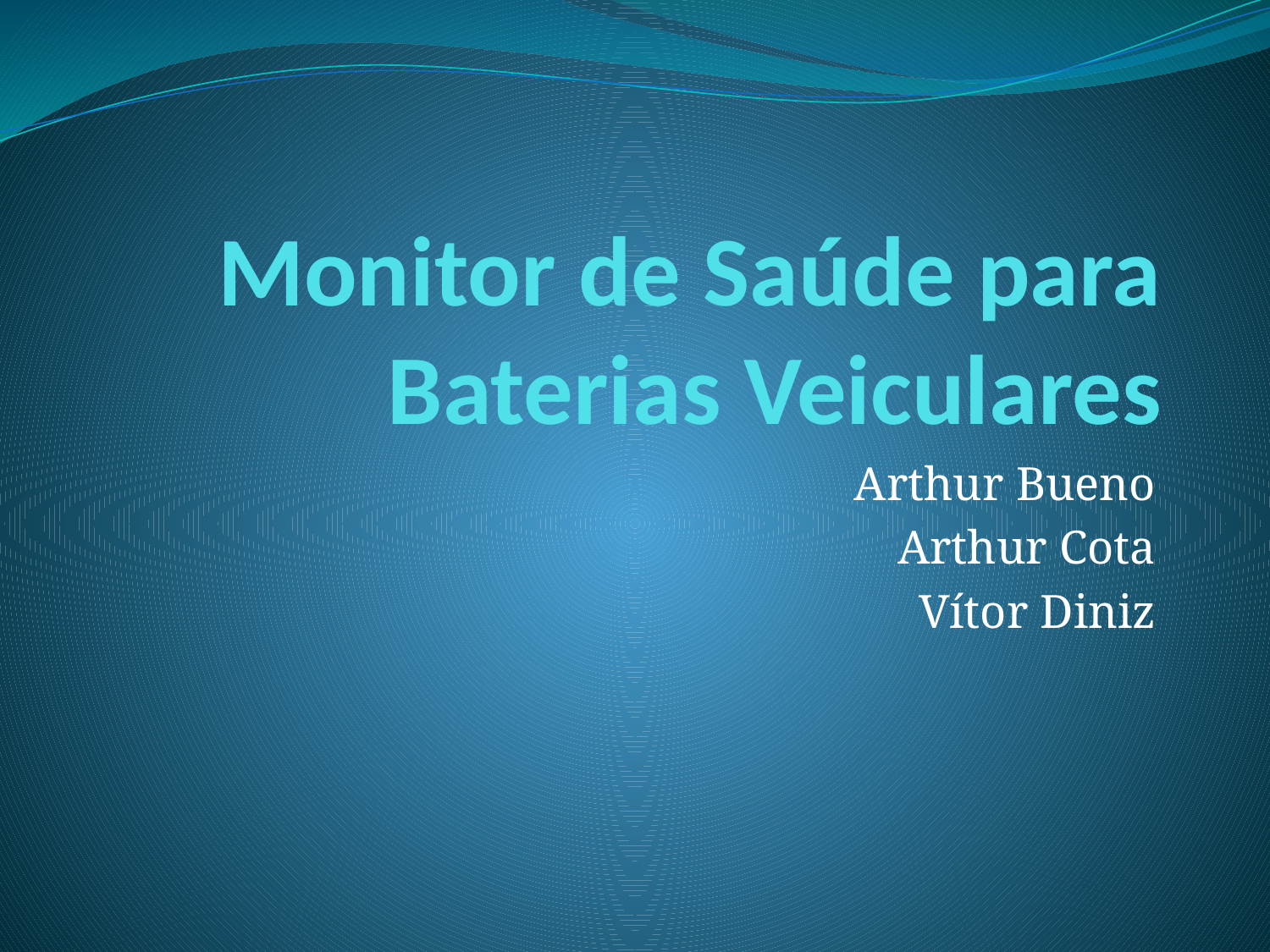

# Monitor de Saúde para Baterias Veiculares
Arthur Bueno
Arthur Cota
Vítor Diniz